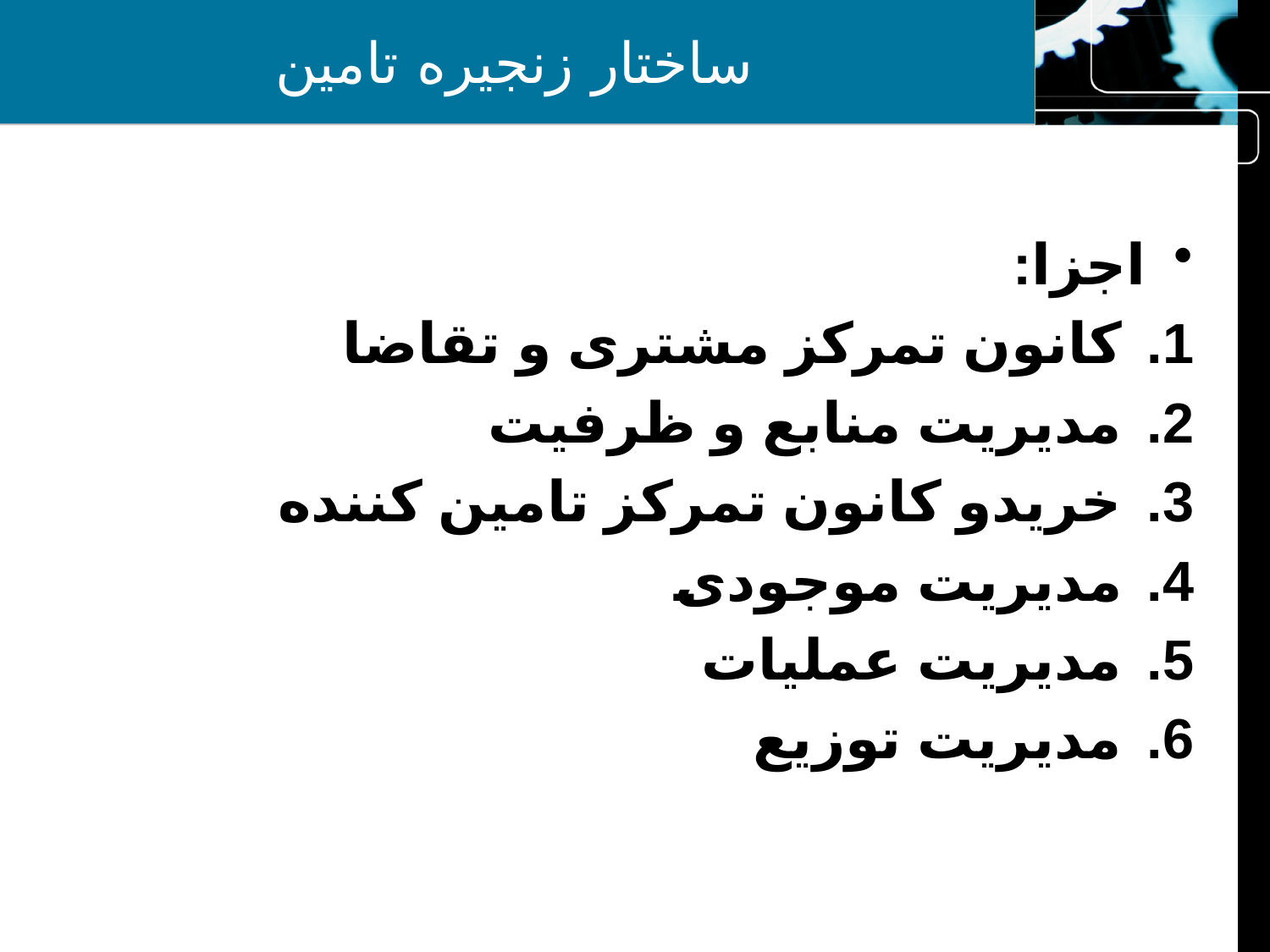

# ساختار زنجیره تامین
اجزا:
کانون تمرکز مشتری و تقاضا
مدیریت منابع و ظرفیت
خریدو کانون تمرکز تامین کننده
مدیریت موجودی
مدیریت عملیات
مدیریت توزیع